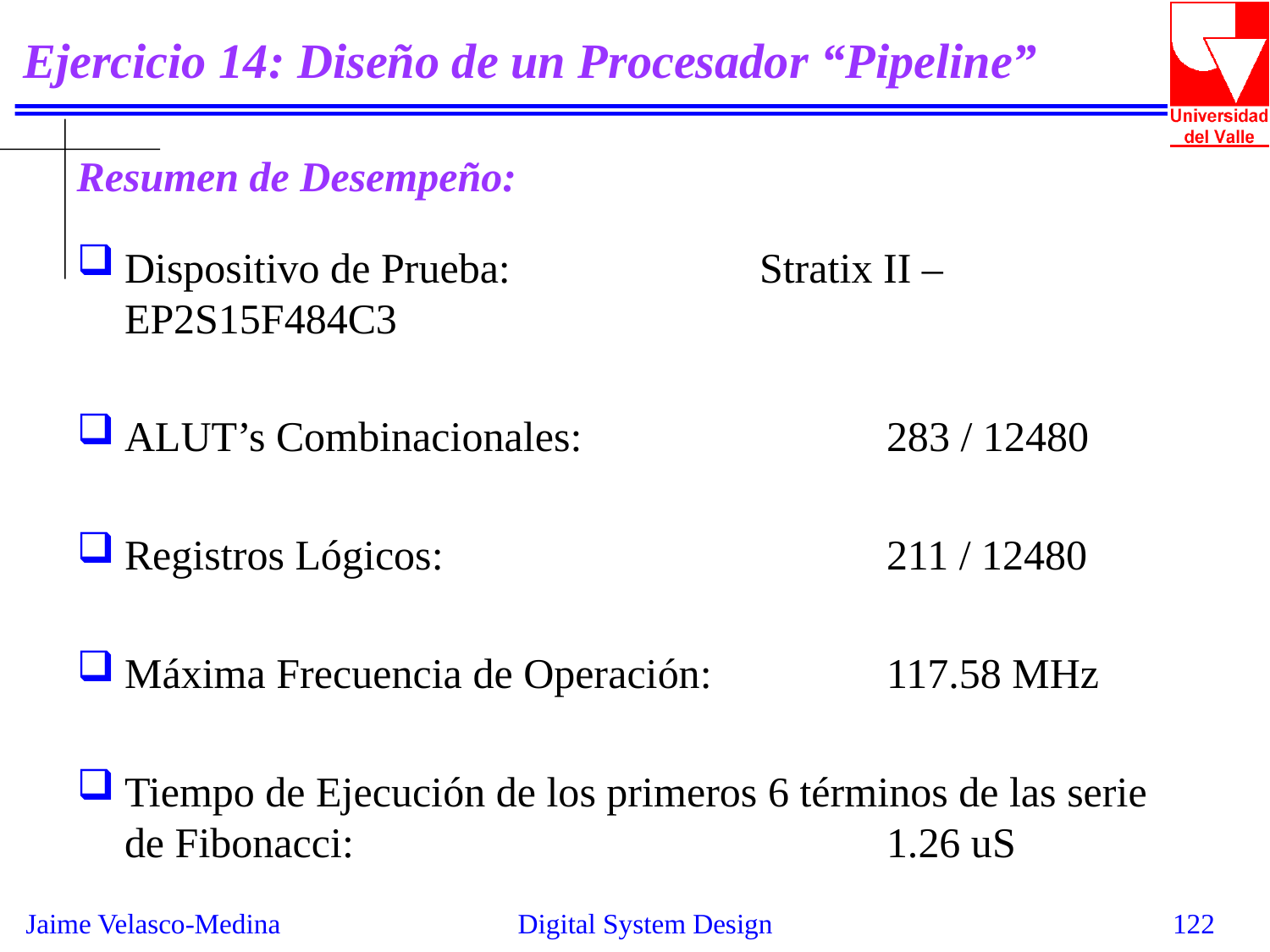

# Ejercicio 14: Diseño de un Procesador “Pipeline”
Resumen de Desempeño:
Dispositivo de Prueba:		Stratix II – EP2S15F484C3

ALUT’s Combinacionales:			283 / 12480

Registros Lógicos:				211 / 12480

Máxima Frecuencia de Operación:		117.58 MHz

Tiempo de Ejecución de los primeros 6 términos de las serie de Fibonacci:					1.26 uS